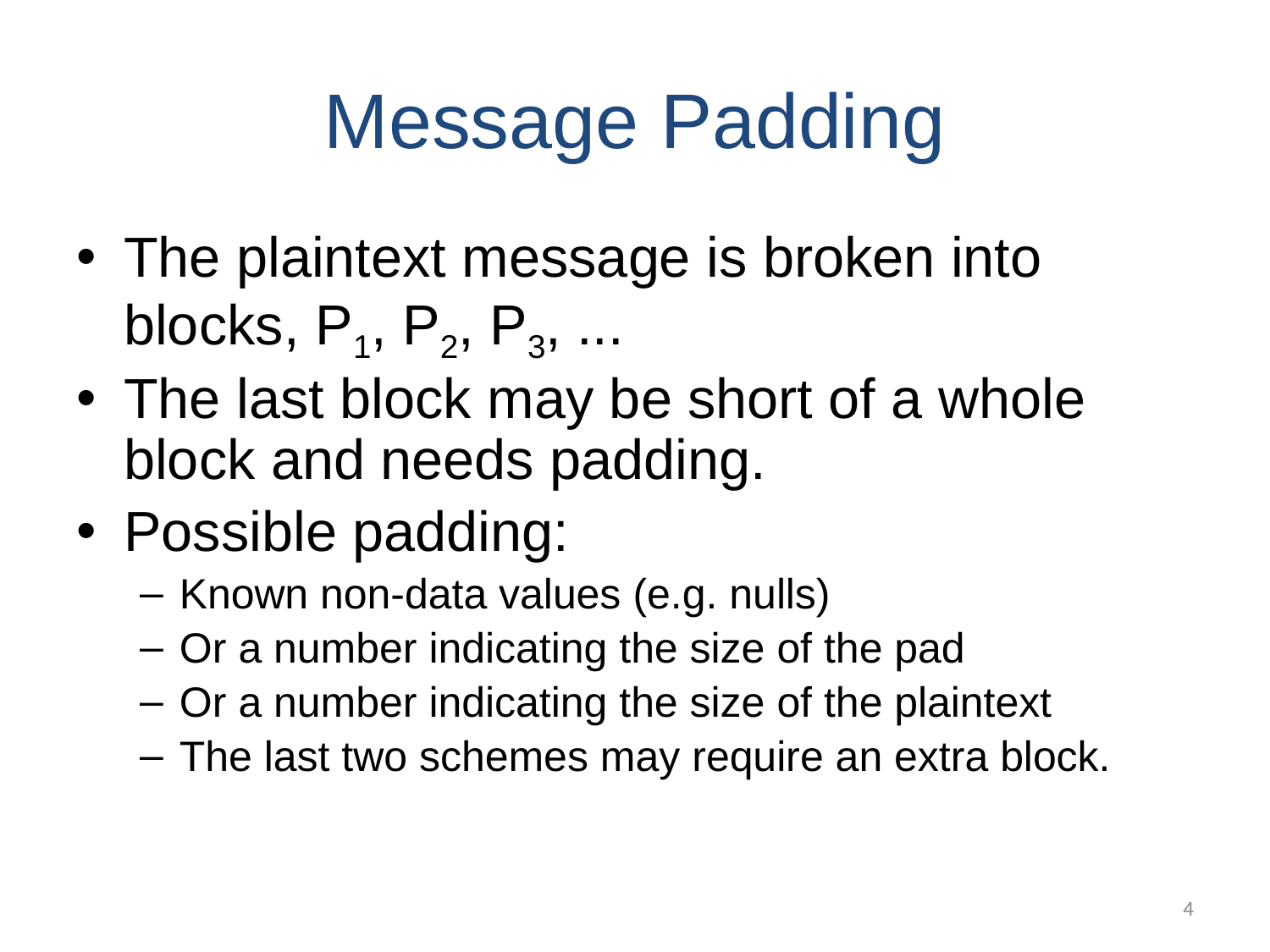

# Message Padding
The plaintext message is broken into blocks, P1, P2, P3, ...
The last block may be short of a whole block and needs padding.
Possible padding:
Known non-data values (e.g. nulls)
Or a number indicating the size of the pad
Or a number indicating the size of the plaintext
The last two schemes may require an extra block.
4